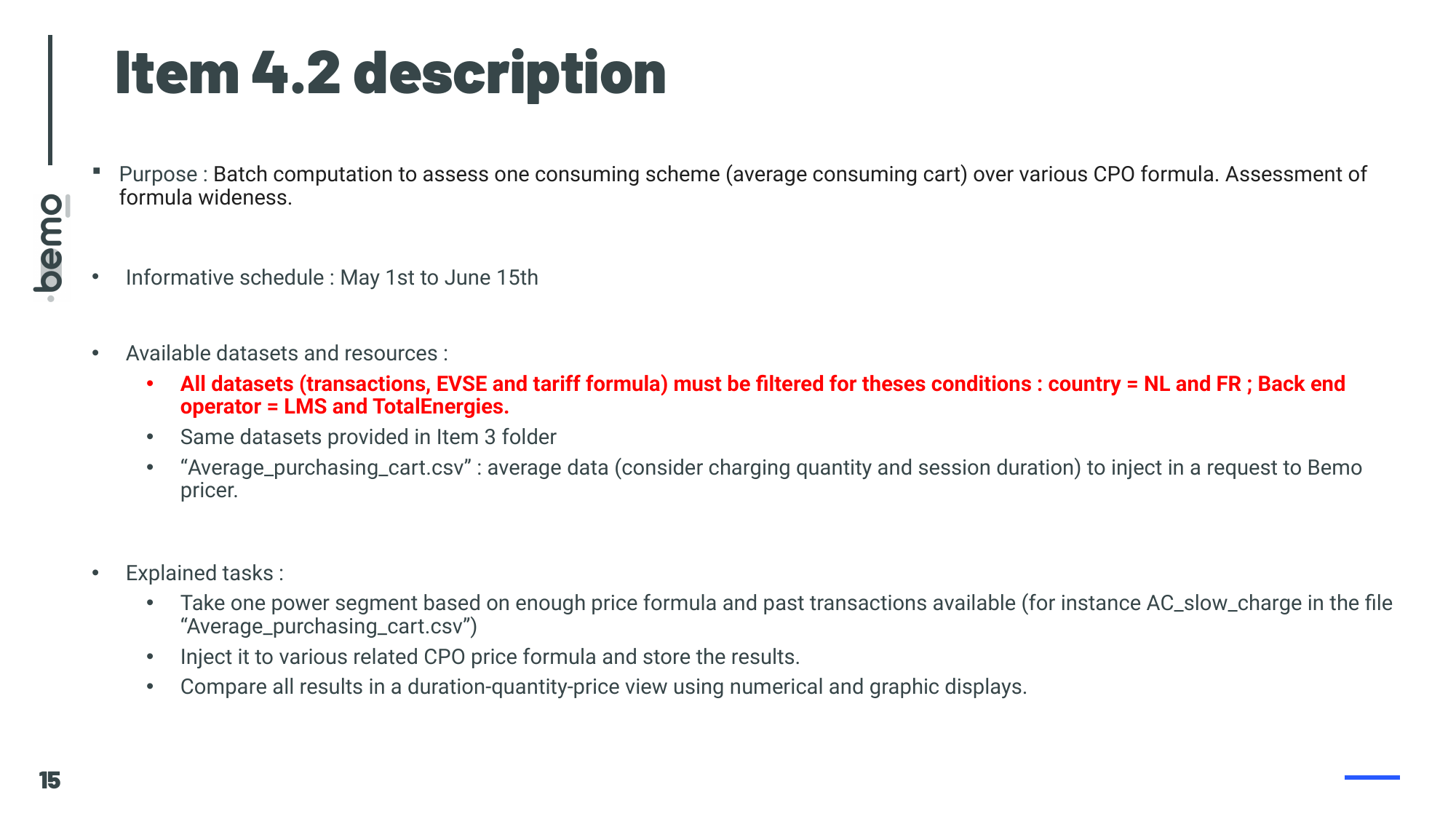

# Item 4.2 description
Purpose : Batch computation to assess one consuming scheme (average consuming cart) over various CPO formula. Assessment of formula wideness.

Informative schedule : May 1st to June 15th

Available datasets and resources :
All datasets (transactions, EVSE and tariff formula) must be filtered for theses conditions : country = NL and FR ; Back end operator = LMS and TotalEnergies.
Same datasets provided in Item 3 folder
“Average_purchasing_cart.csv” : average data (consider charging quantity and session duration) to inject in a request to Bemo pricer.

Explained tasks :
Take one power segment based on enough price formula and past transactions available (for instance AC_slow_charge in the file “Average_purchasing_cart.csv”)
Inject it to various related CPO price formula and store the results.
Compare all results in a duration-quantity-price view using numerical and graphic displays.
15